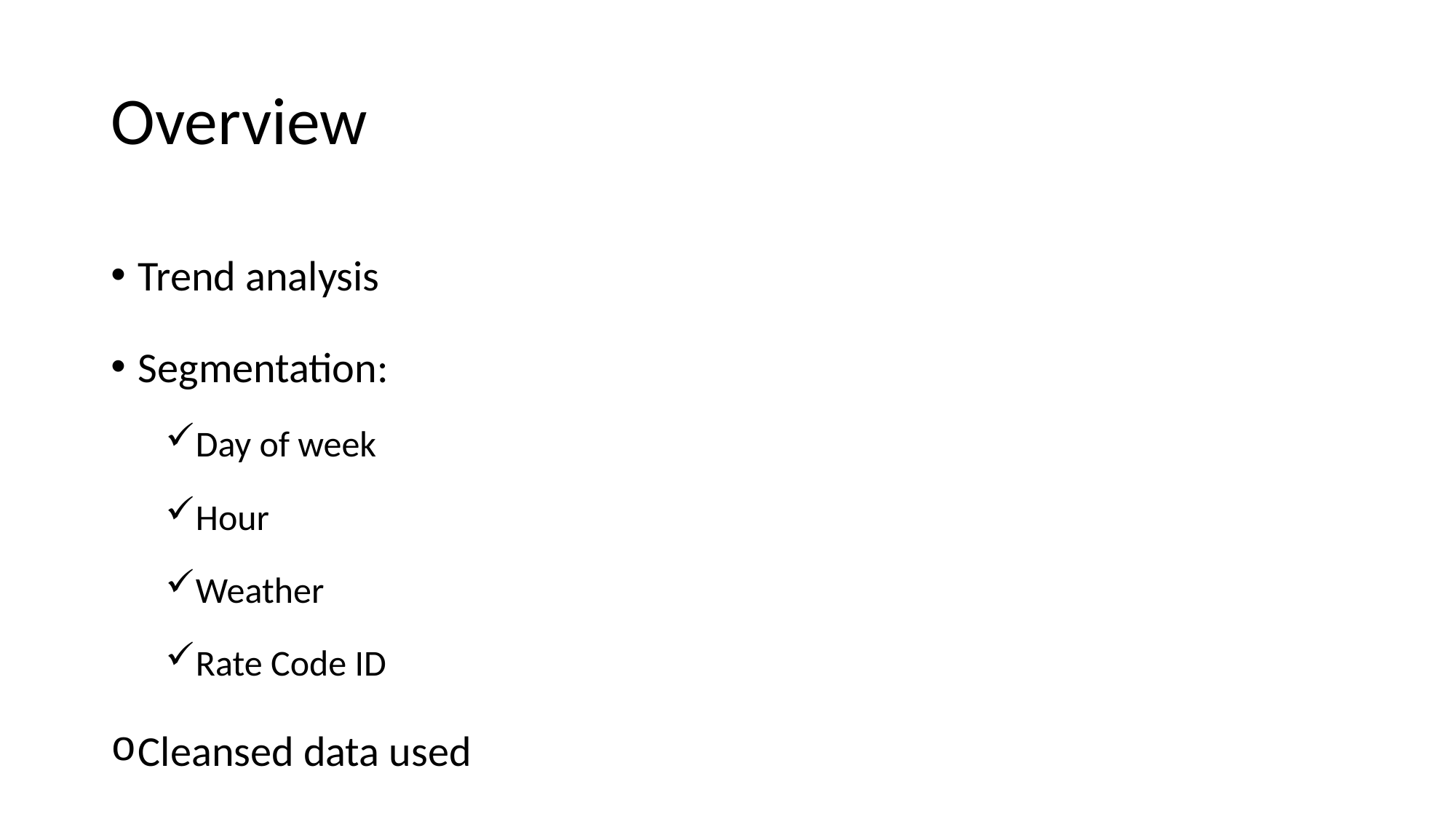

# Overview
Trend analysis
Segmentation:
Day of week
Hour
Weather
Rate Code ID
Cleansed data used